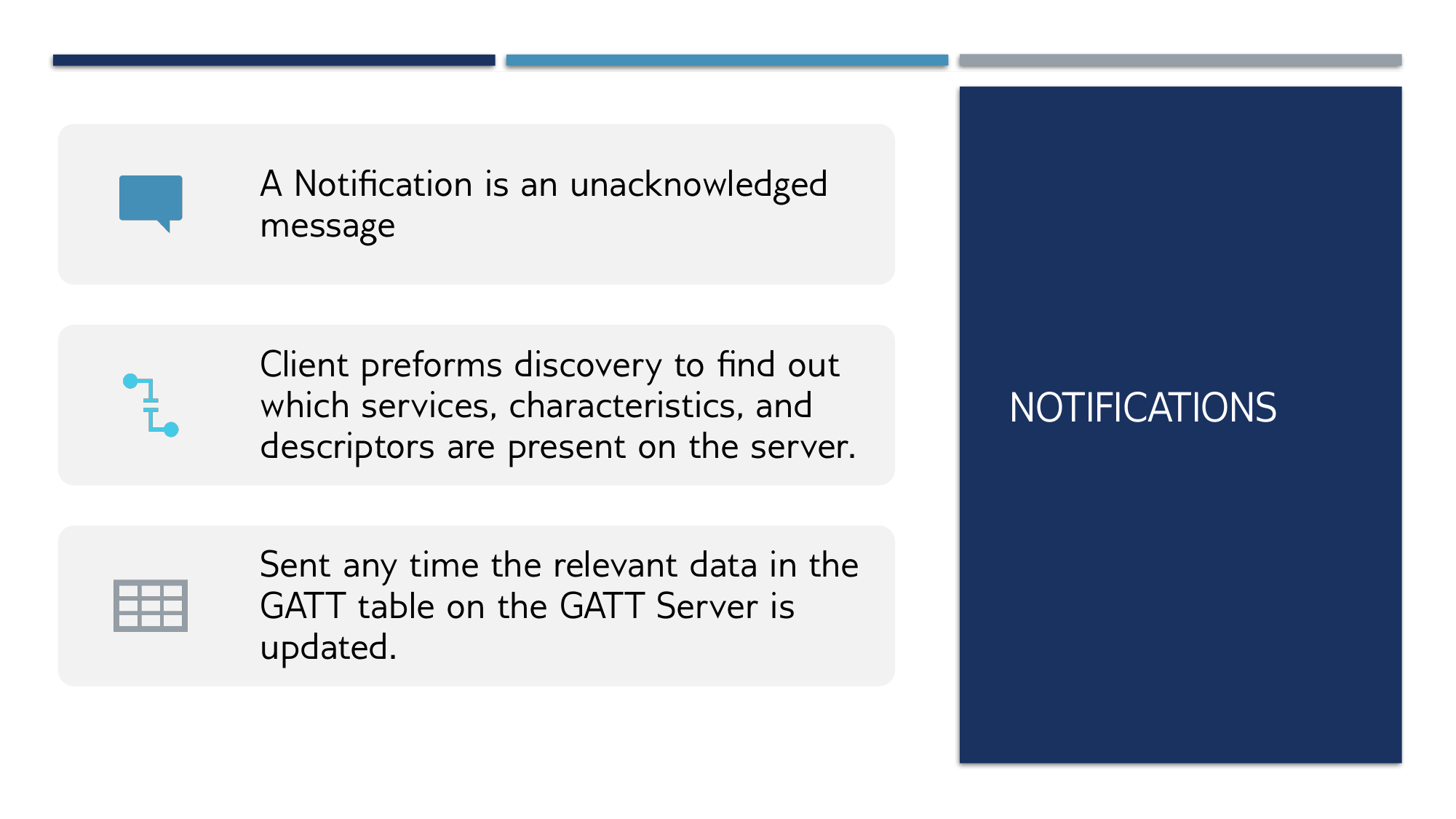

A Notification is an unacknowledged message
Client preforms discovery to find out which services, characteristics, and descriptors are present on the server.
Sent any time the relevant data in the GATT table on the GATT Server is updated.
# notifications